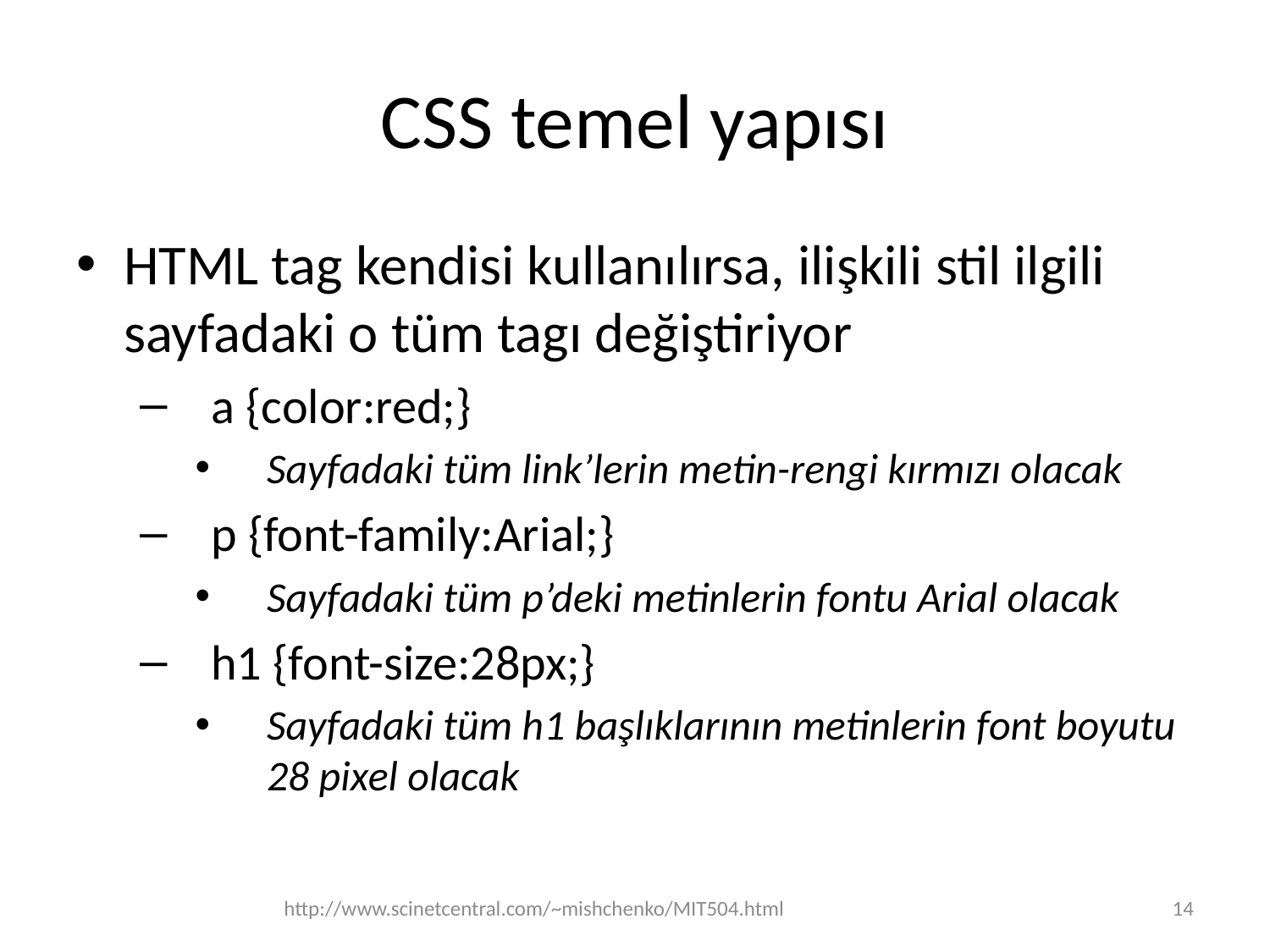

# CSS temel yapısı
HTML tag kendisi kullanılırsa, ilişkili stil ilgili sayfadaki o tüm tagı değiştiriyor
a {color:red;}
Sayfadaki tüm link’lerin metin-rengi kırmızı olacak
p {font-family:Arial;}
Sayfadaki tüm p’deki metinlerin fontu Arial olacak
h1 {font-size:28px;}
Sayfadaki tüm h1 başlıklarının metinlerin font boyutu 28 pixel olacak

http://www.scinetcentral.com/~mishchenko/MIT504.html
14